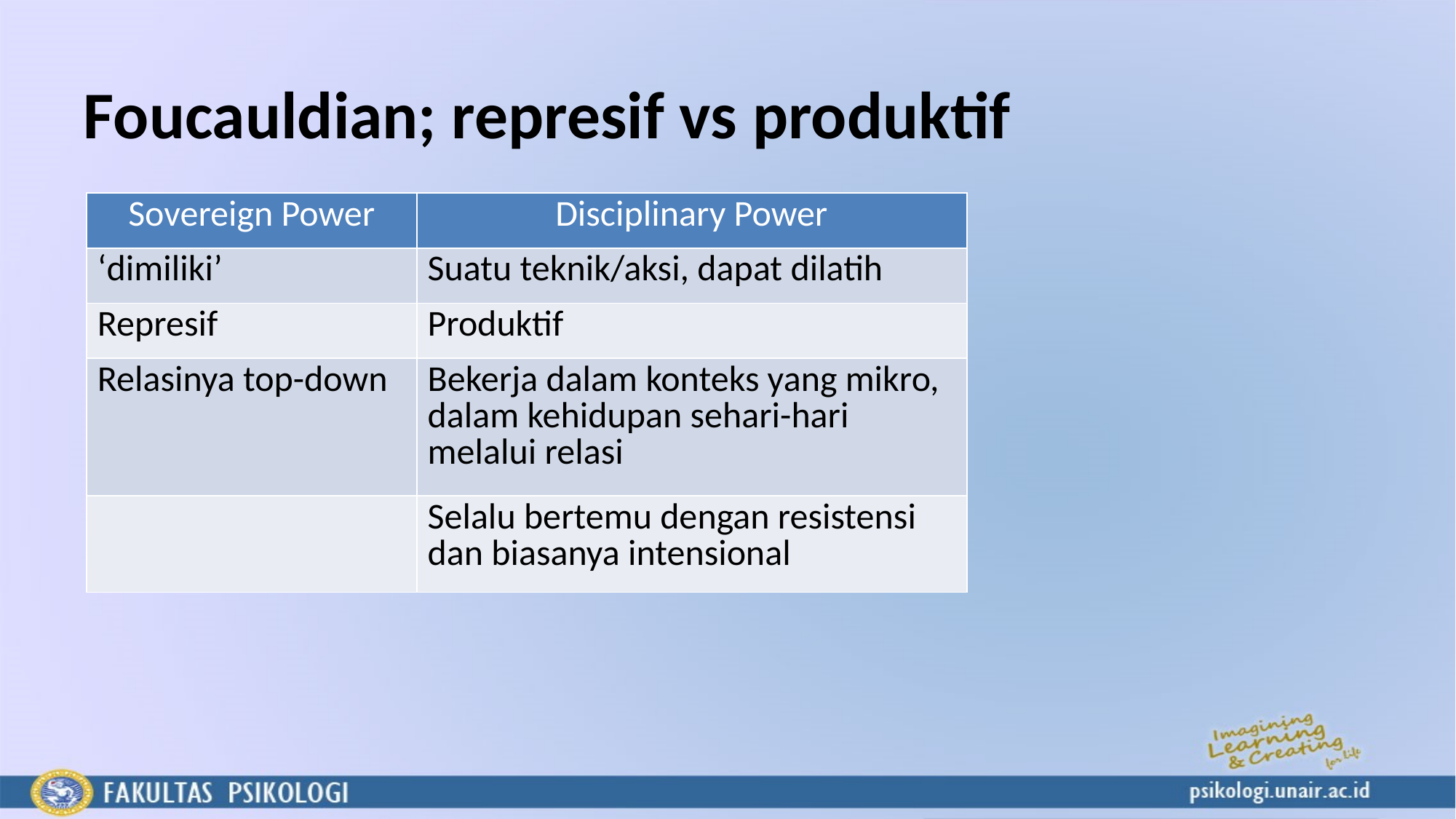

# Foucauldian; represif vs produktif
| Sovereign Power | Disciplinary Power |
| --- | --- |
| ‘dimiliki’ | Suatu teknik/aksi, dapat dilatih |
| Represif | Produktif |
| Relasinya top-down | Bekerja dalam konteks yang mikro, dalam kehidupan sehari-hari melalui relasi |
|  | Selalu bertemu dengan resistensi dan biasanya intensional |